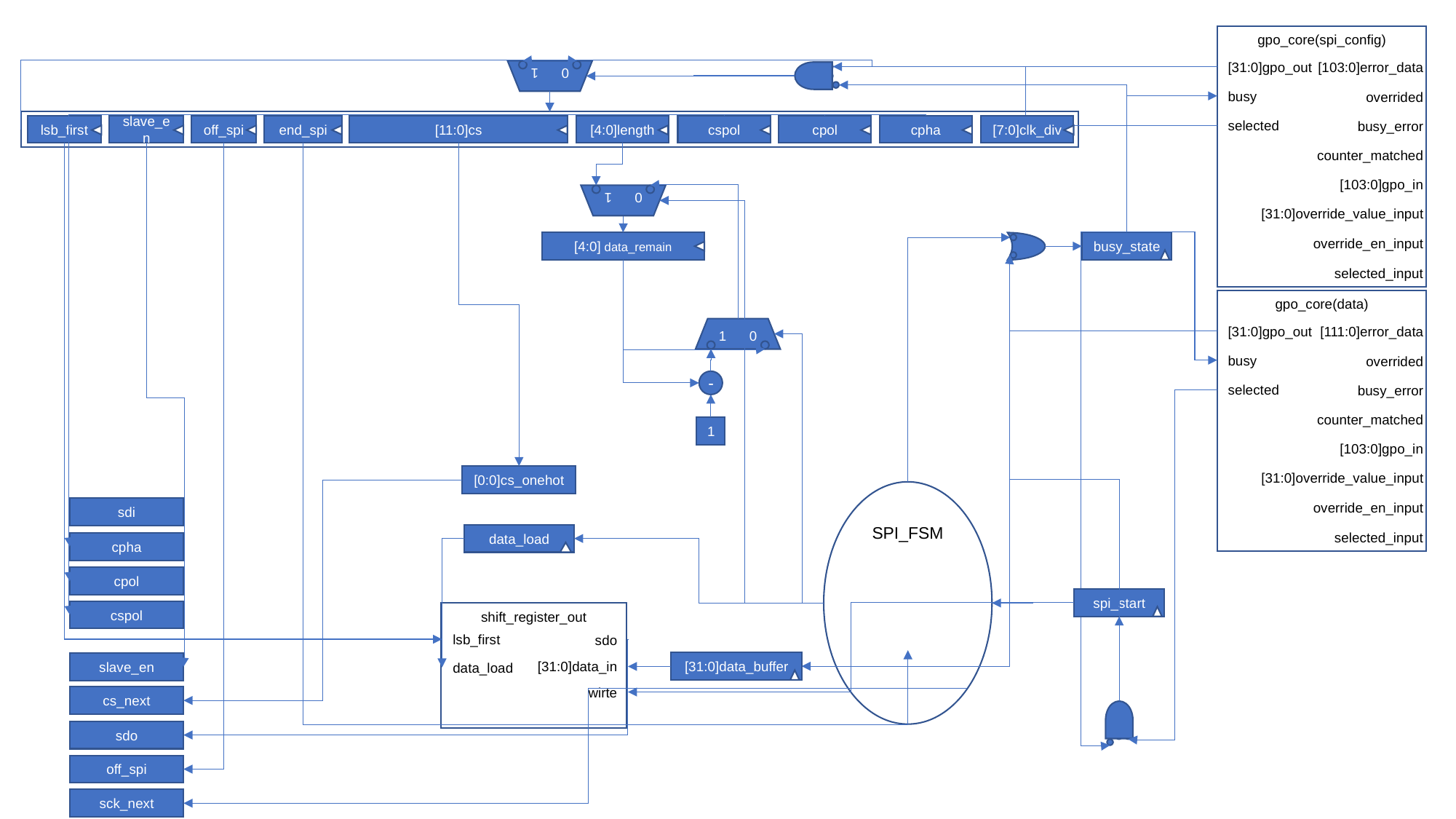

gpo_core(spi_config)
[31:0]gpo_out
[103:0]error_data
busy
overrided
selected
busy_error
counter_matched
[103:0]gpo_in
[31:0]override_value_input
override_en_input
selected_input
0      1

lsb_first

slave_en

off_spi

end_spi

[11:0]cs

[4:0]length

cspol

cpol

cpha

[7:0]clk_div

0      1

busy_state

[4:0] data_remain

gpo_core(data)
[31:0]gpo_out
[111:0]error_data
busy
overrided
selected
busy_error
counter_matched
[103:0]gpo_in
[31:0]override_value_input
override_en_input
selected_input
1      0

-
1
[0:0]cs_onehot
SPI_FSM
sdi
data_load

cpha
cpol
spi_start

cspol
shift_register_out
lsb_first
sdo
[31:0]data_buffer

[31:0]data_in
slave_en
data_load
wirte
cs_next

sdo
off_spi
sck_next